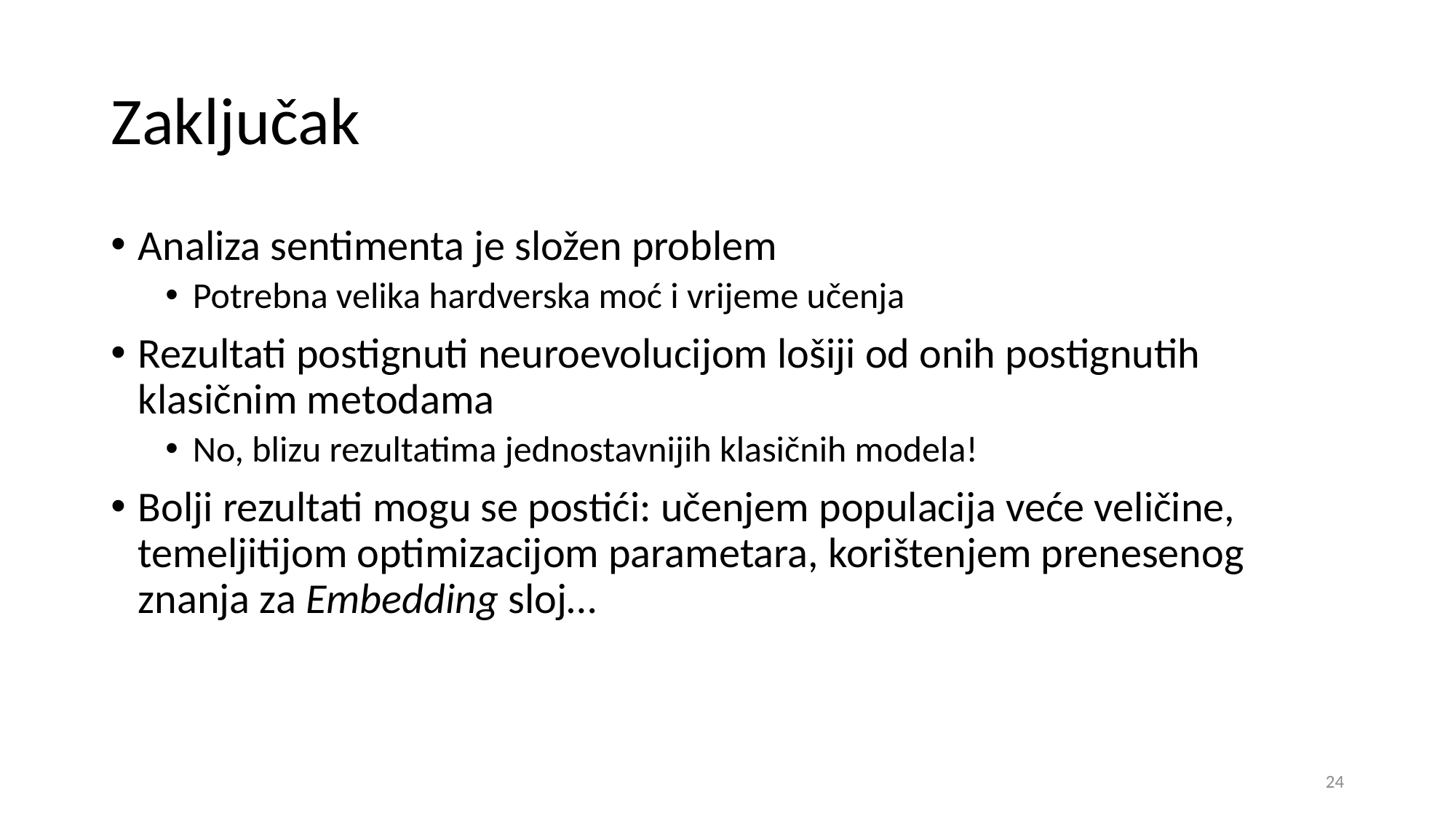

# Zaključak
Analiza sentimenta je složen problem
Potrebna velika hardverska moć i vrijeme učenja
Rezultati postignuti neuroevolucijom lošiji od onih postignutih klasičnim metodama
No, blizu rezultatima jednostavnijih klasičnih modela!
Bolji rezultati mogu se postići: učenjem populacija veće veličine, temeljitijom optimizacijom parametara, korištenjem prenesenog znanja za Embedding sloj…
24